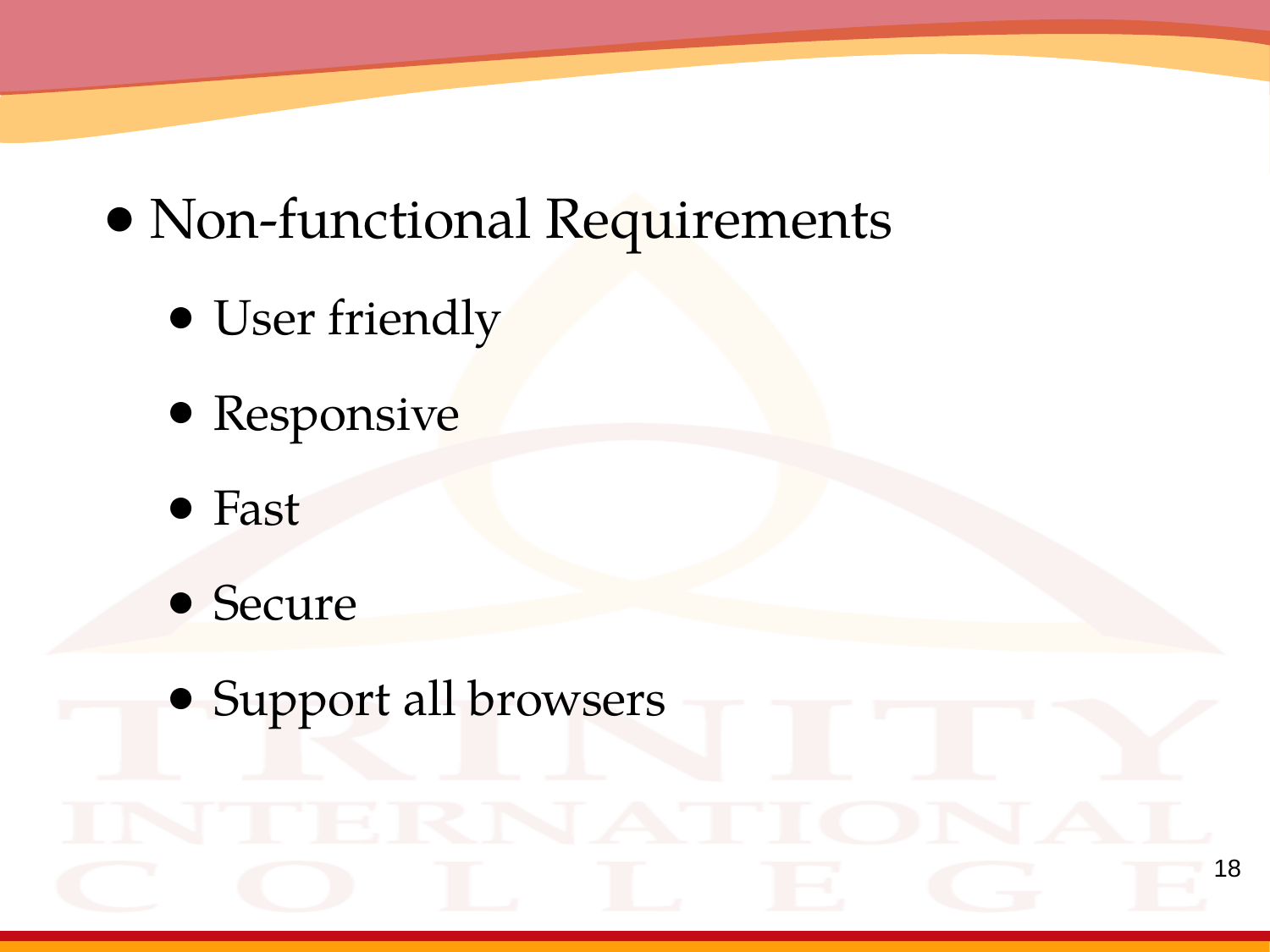

Non-functional Requirements
User friendly
Responsive
Fast
Secure
Support all browsers
18